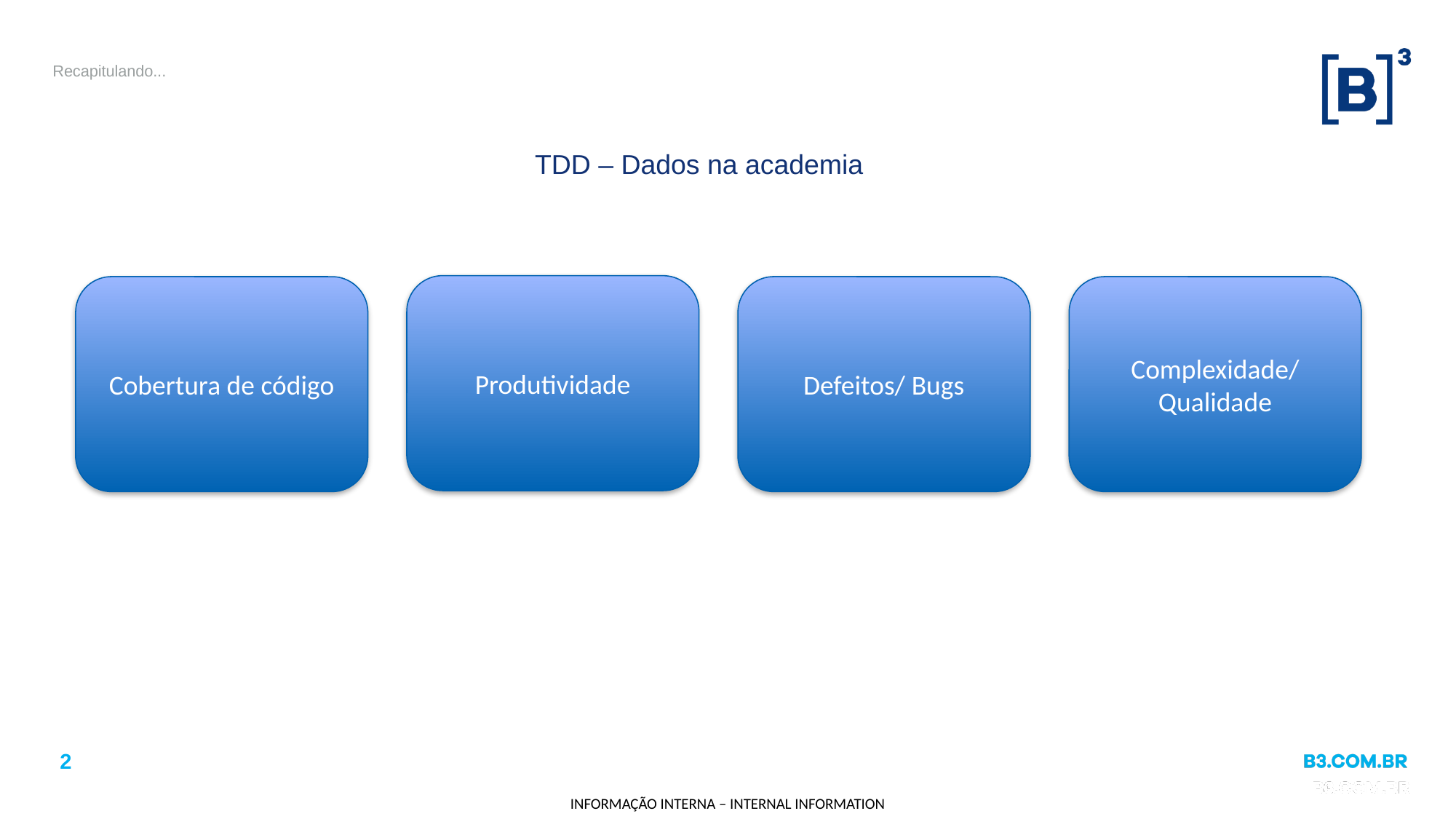

# Recapitulando...
TDD – Dados na academia
Produtividade
Cobertura de código
Defeitos/ Bugs
Complexidade/ Qualidade